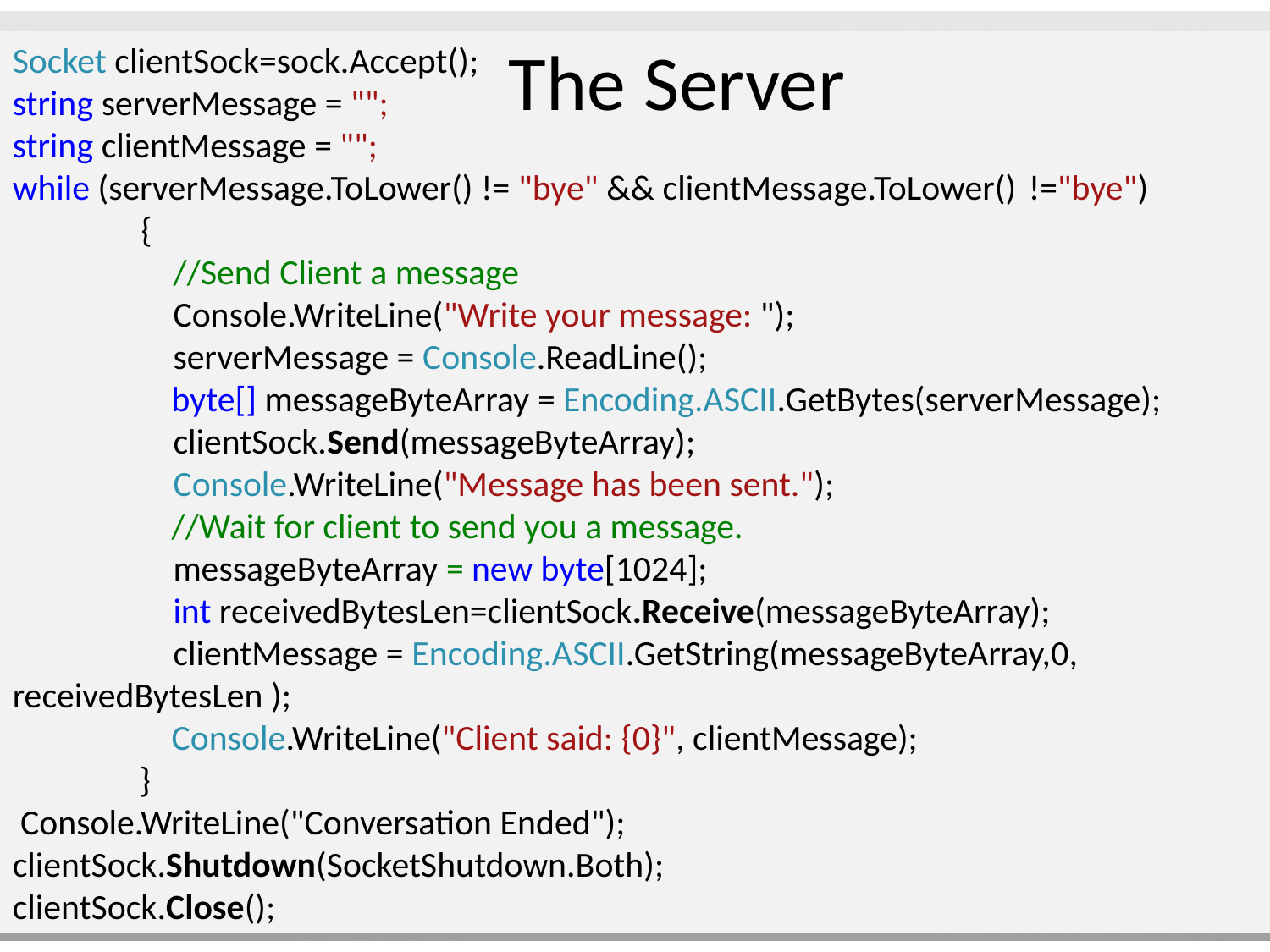

# The Server
Socket clientSock=sock.Accept();
string serverMessage = "";
string clientMessage = "";
while (serverMessage.ToLower() != "bye" && clientMessage.ToLower() 	!="bye")
                {
                    //Send Client a message
                    Console.WriteLine("Write your message: ");
                    serverMessage = Console.ReadLine();
	    byte[] messageByteArray = Encoding.ASCII.GetBytes(serverMessage);
                    clientSock.Send(messageByteArray);
                    Console.WriteLine("Message has been sent.");
	    //Wait for client to send you a message.
                    messageByteArray = new byte[1024];
                    int receivedBytesLen=clientSock.Receive(messageByteArray);
                    clientMessage = Encoding.ASCII.GetString(messageByteArray,0, 	receivedBytesLen );
 	    Console.WriteLine("Client said: {0}", clientMessage);
	}
 Console.WriteLine("Conversation Ended");
clientSock.Shutdown(SocketShutdown.Both);
clientSock.Close();